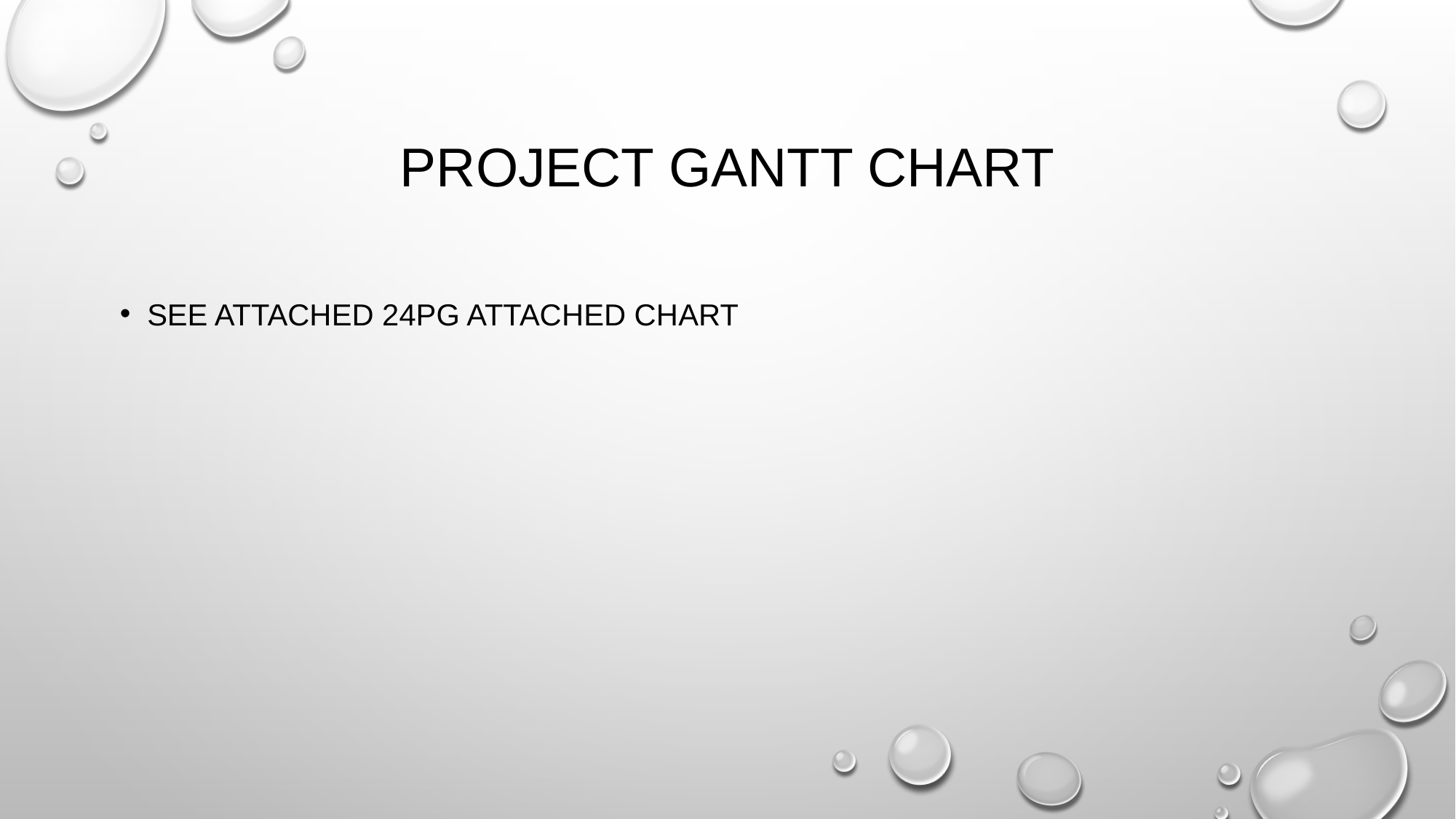

# Project Gantt Chart
See attached 24pg attached chart